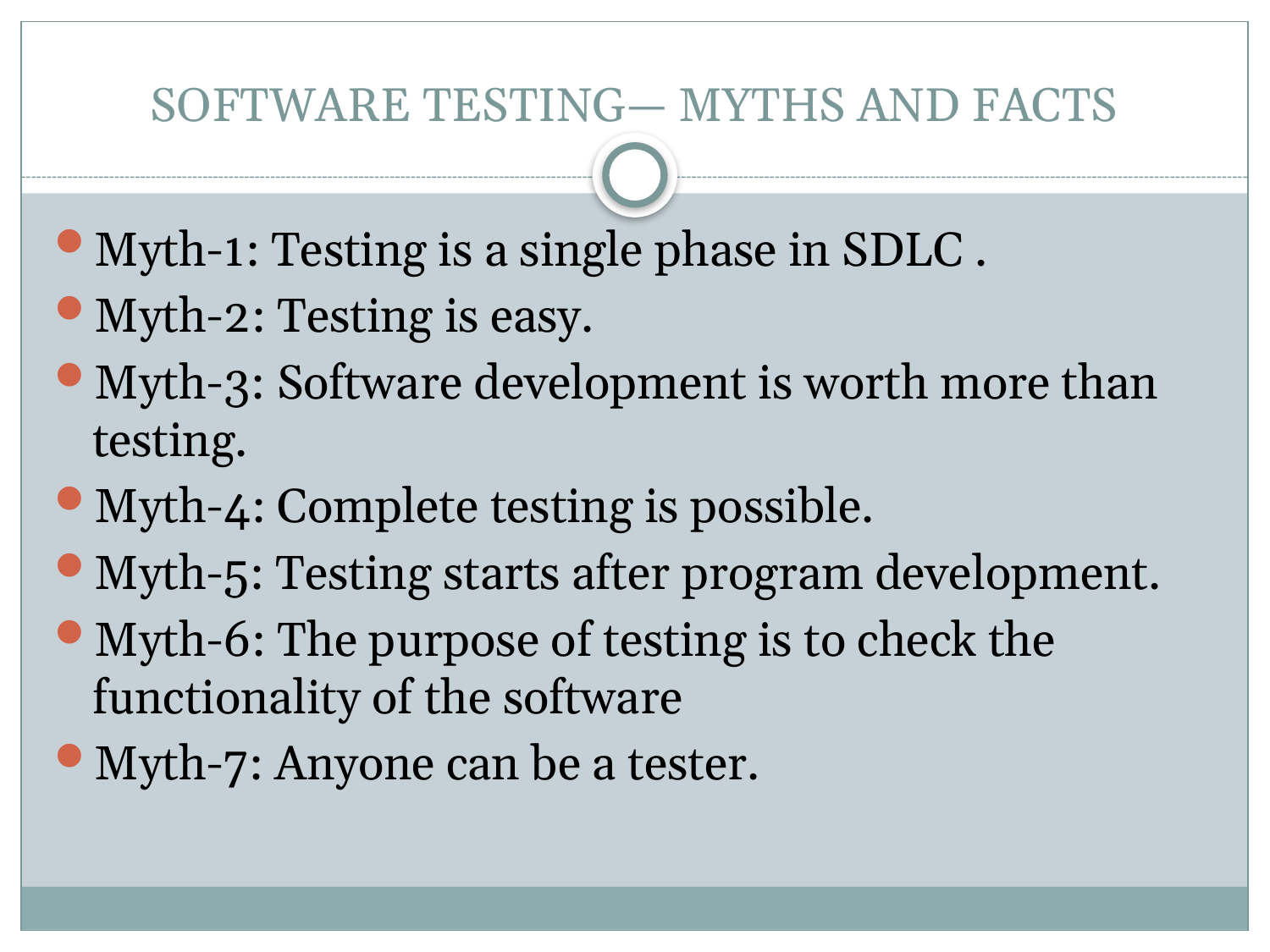

# SOFTWARE TESTING— MYTHS AND FACTS
Myth-1: Testing is a single phase in SDLC .
Myth-2: Testing is easy.
Myth-3: Software development is worth more than testing.
Myth-4: Complete testing is possible.
Myth-5: Testing starts after program development.
Myth-6: The purpose of testing is to check the functionality of the software
Myth-7: Anyone can be a tester.